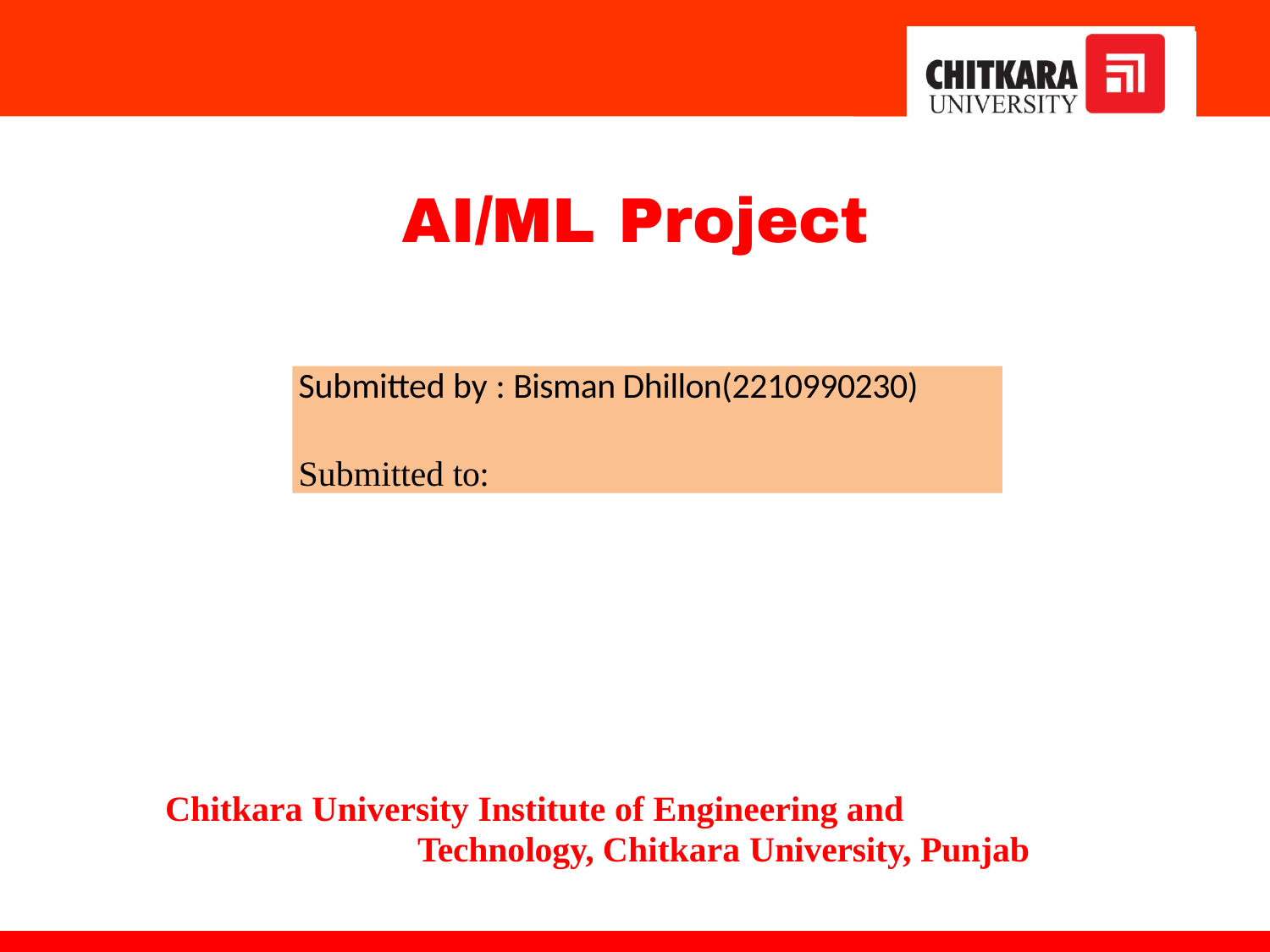

# AI/ML	Project
Submitted by : Bisman Dhillon(2210990230)

Submitted to:
Chitkara University Institute of Engineering and Technology, Chitkara University, Punjab